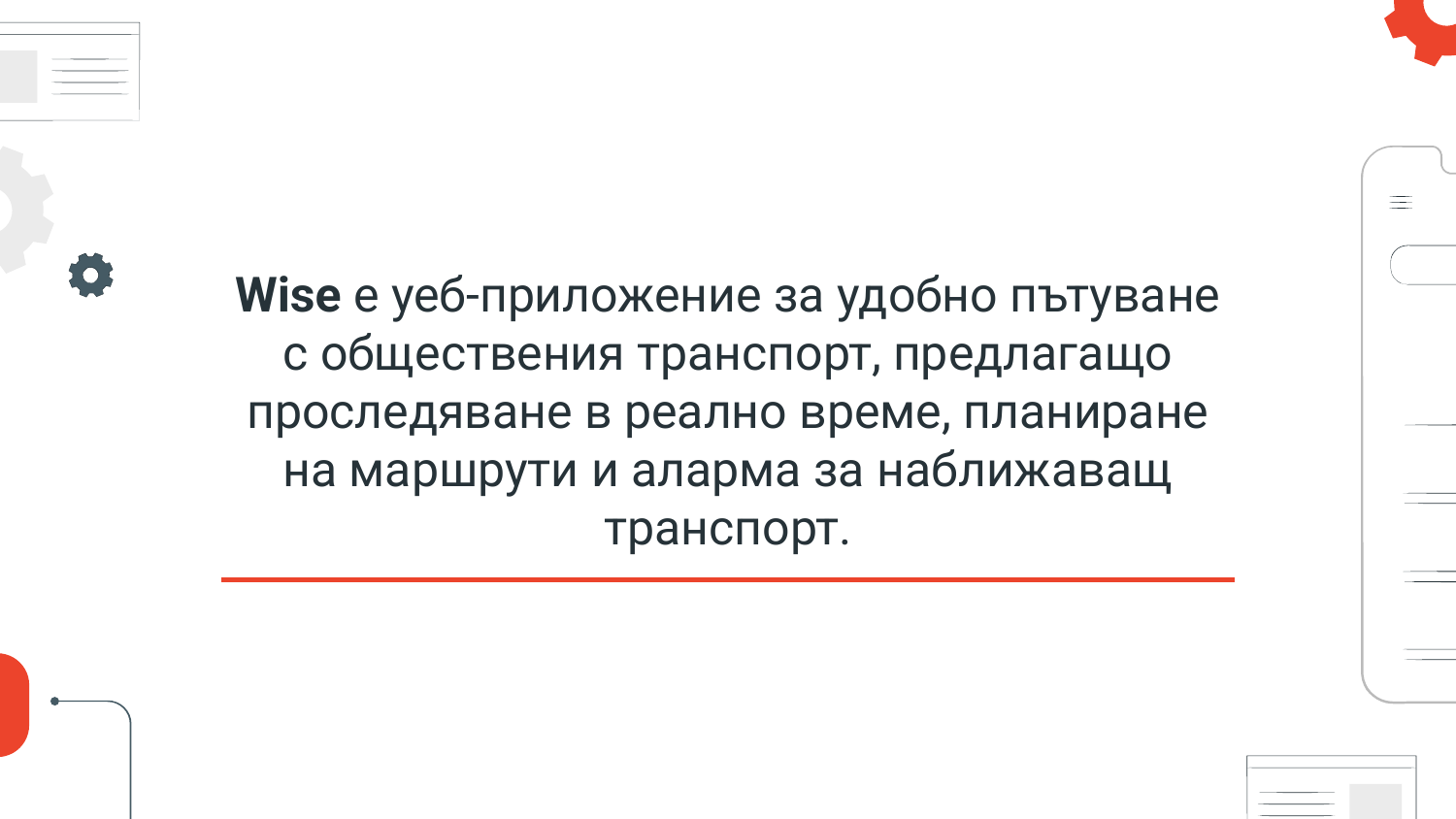

Wise е уеб-приложение за удобно пътуване с обществения транспорт, предлагащо проследяване в реално време, планиране на маршрути и аларма за наближаващ транспорт.